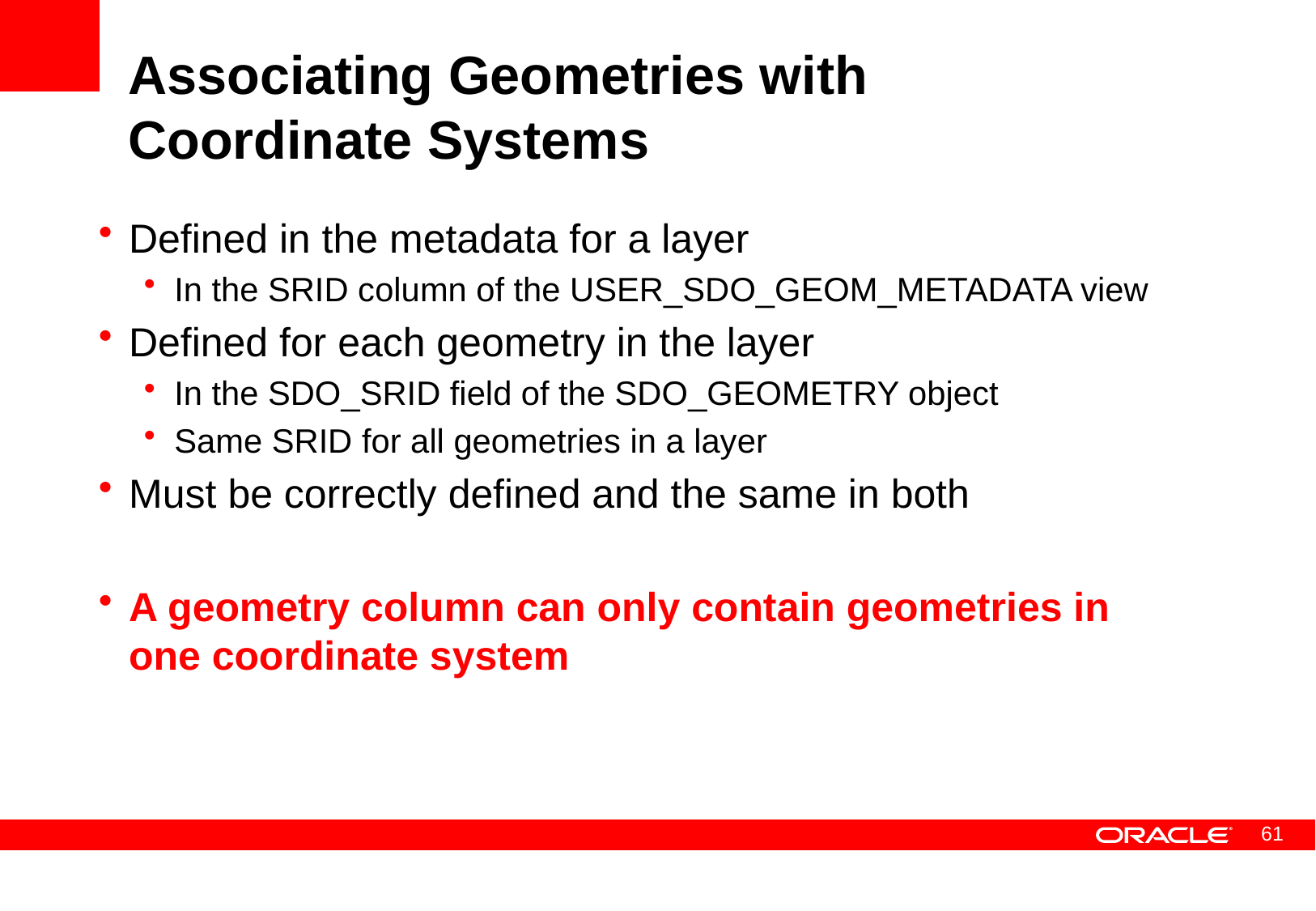

# Associating Geometries with Coordinate Systems
Defined in the metadata for a layer
In the SRID column of the USER_SDO_GEOM_METADATA view
Defined for each geometry in the layer
In the SDO_SRID field of the SDO_GEOMETRY object
Same SRID for all geometries in a layer
Must be correctly defined and the same in both

A geometry column can only contain geometries in one coordinate system